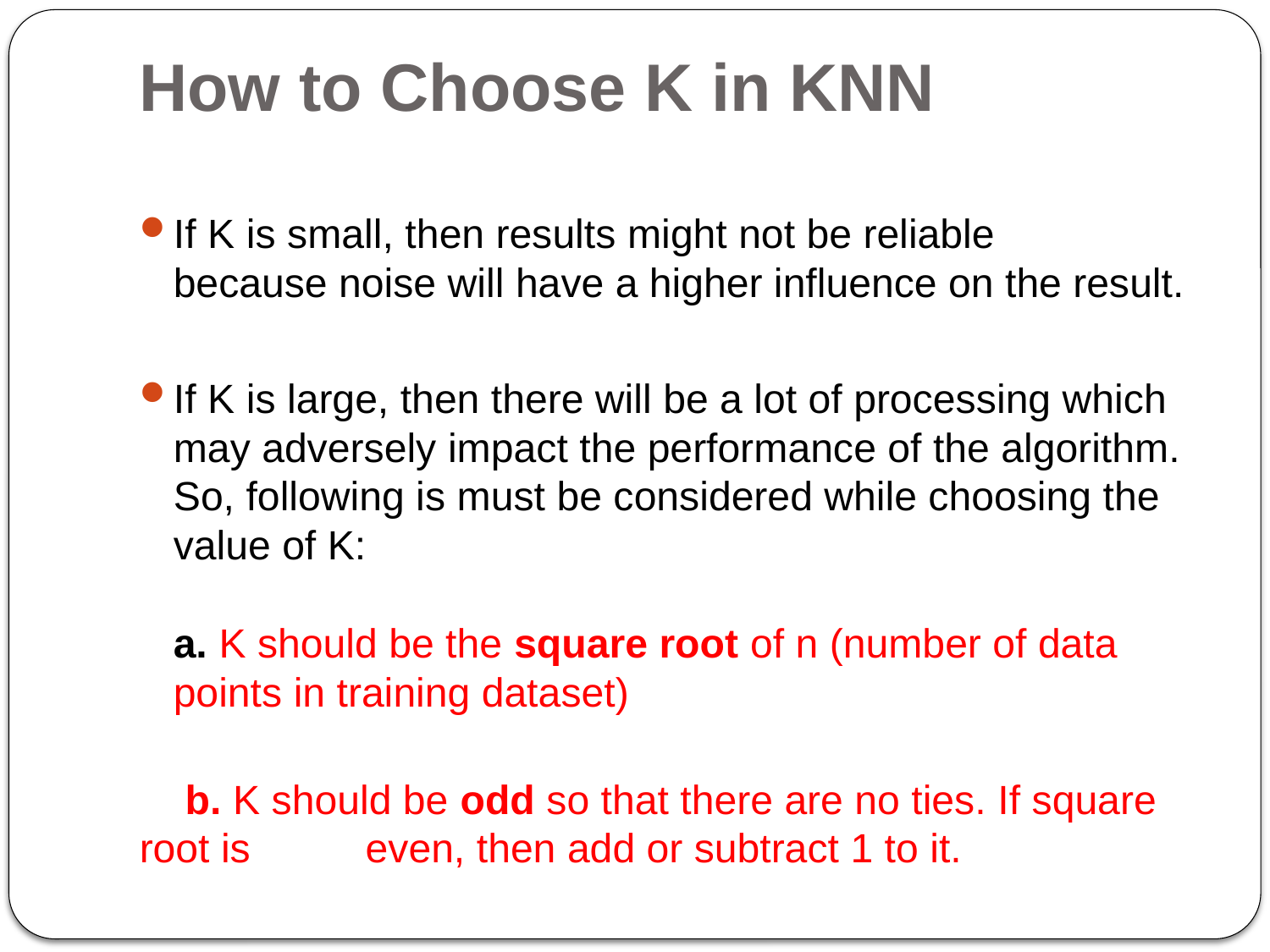

# How to Choose K in KNN
If K is small, then results might not be reliable because noise will have a higher influence on the result.

If K is large, then there will be a lot of processing which may adversely impact the performance of the algorithm. So, following is must be considered while choosing the value of K:
a. K should be the square root of n (number of data points in training dataset)
    b. K should be odd so that there are no ties. If square root is    	even, then add or subtract 1 to it.